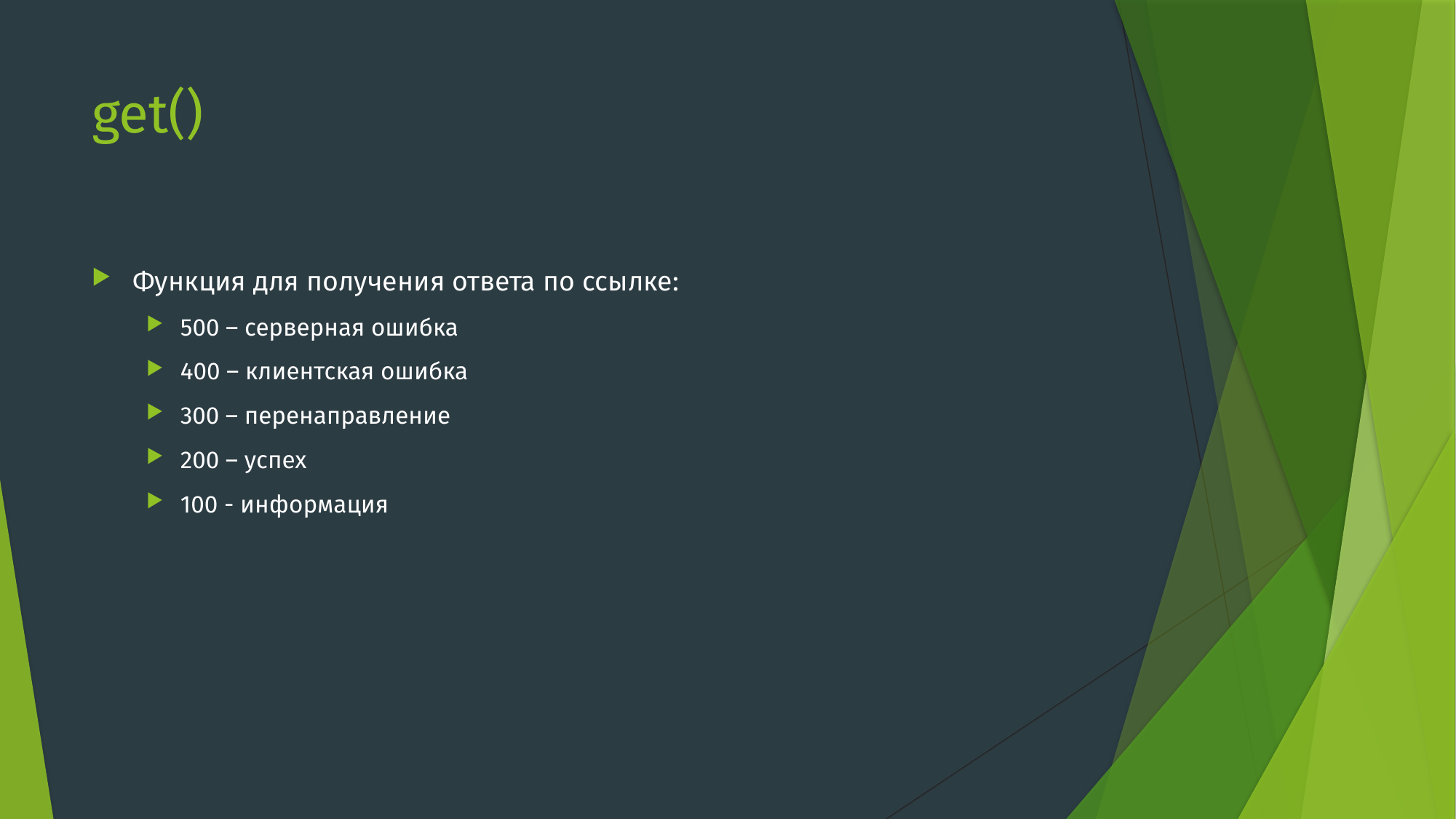

# get()
Функция для получения ответа по ссылке:
500 – серверная ошибка
400 – клиентская ошибка
300 – перенаправление
200 – успех
100 - информация